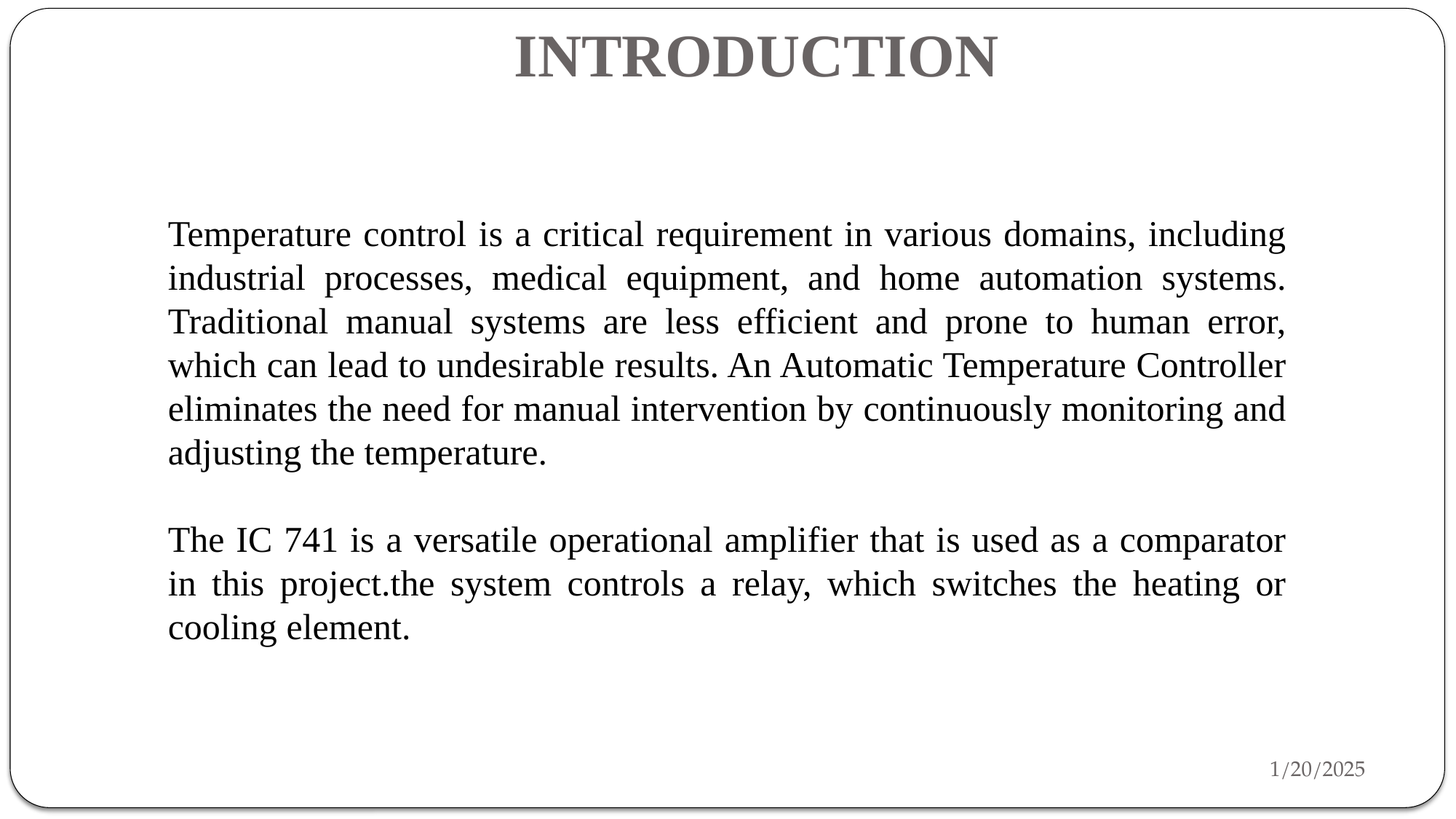

# INTRODUCTION
Temperature control is a critical requirement in various domains, including industrial processes, medical equipment, and home automation systems. Traditional manual systems are less efficient and prone to human error, which can lead to undesirable results. An Automatic Temperature Controller eliminates the need for manual intervention by continuously monitoring and adjusting the temperature.

The IC 741 is a versatile operational amplifier that is used as a comparator in this project.the system controls a relay, which switches the heating or cooling element.

1/20/2025